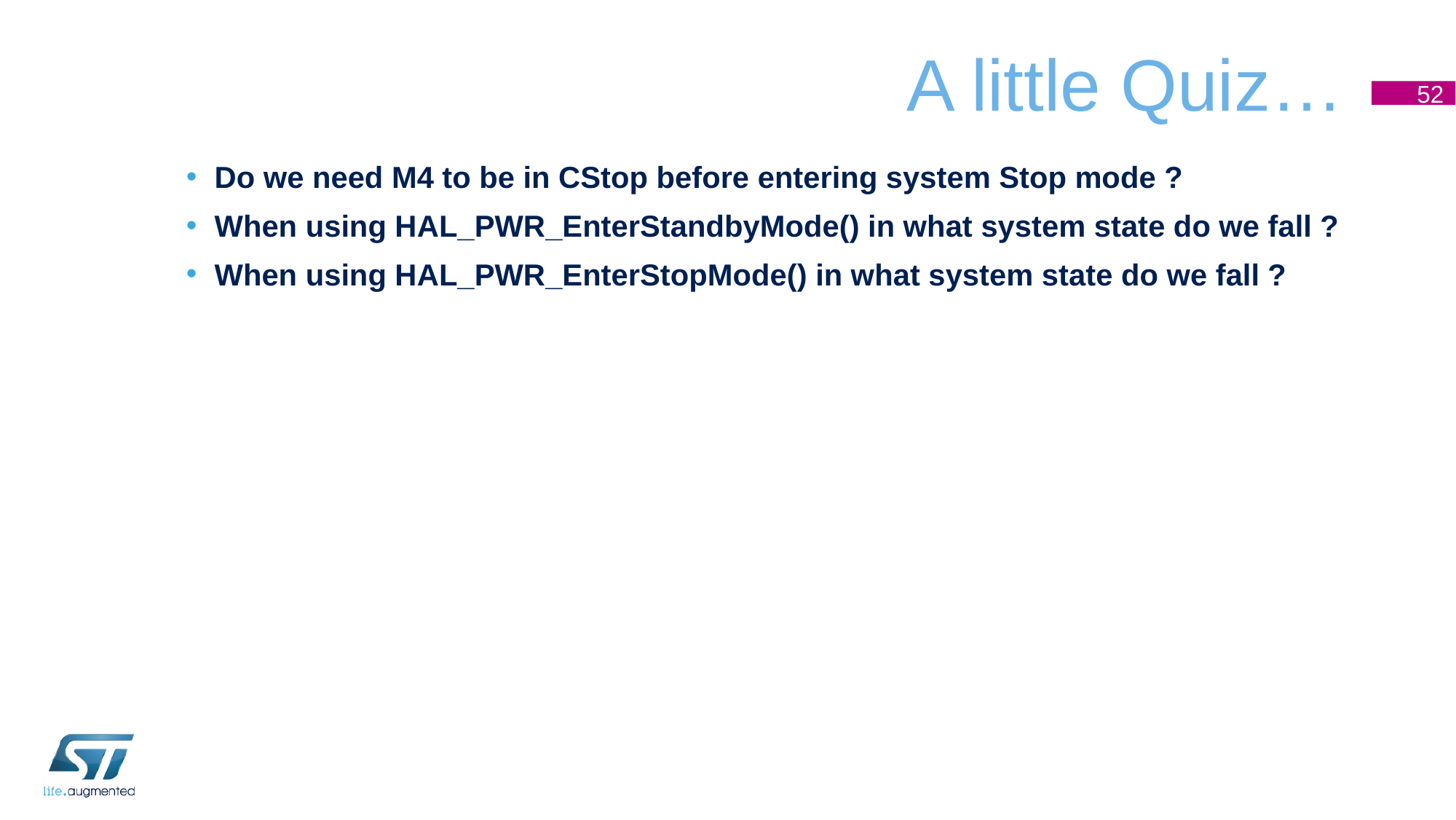

# A little Quiz…
52
Do we need M4 to be in CStop before entering system Stop mode ?
When using HAL_PWR_EnterStandbyMode() in what system state do we fall ?
When using HAL_PWR_EnterStopMode() in what system state do we fall ?